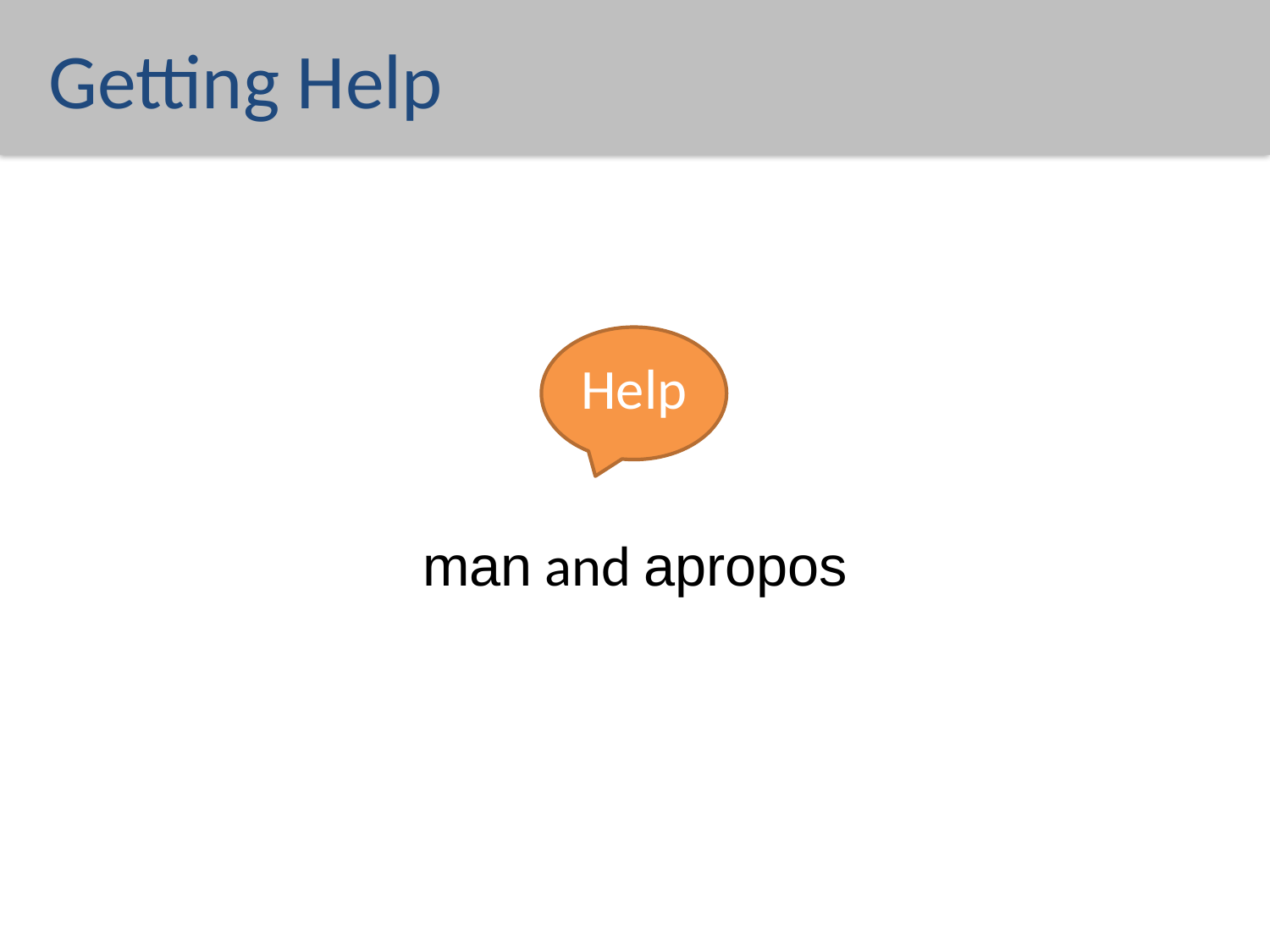

# Getting Help
Help
man and apropos